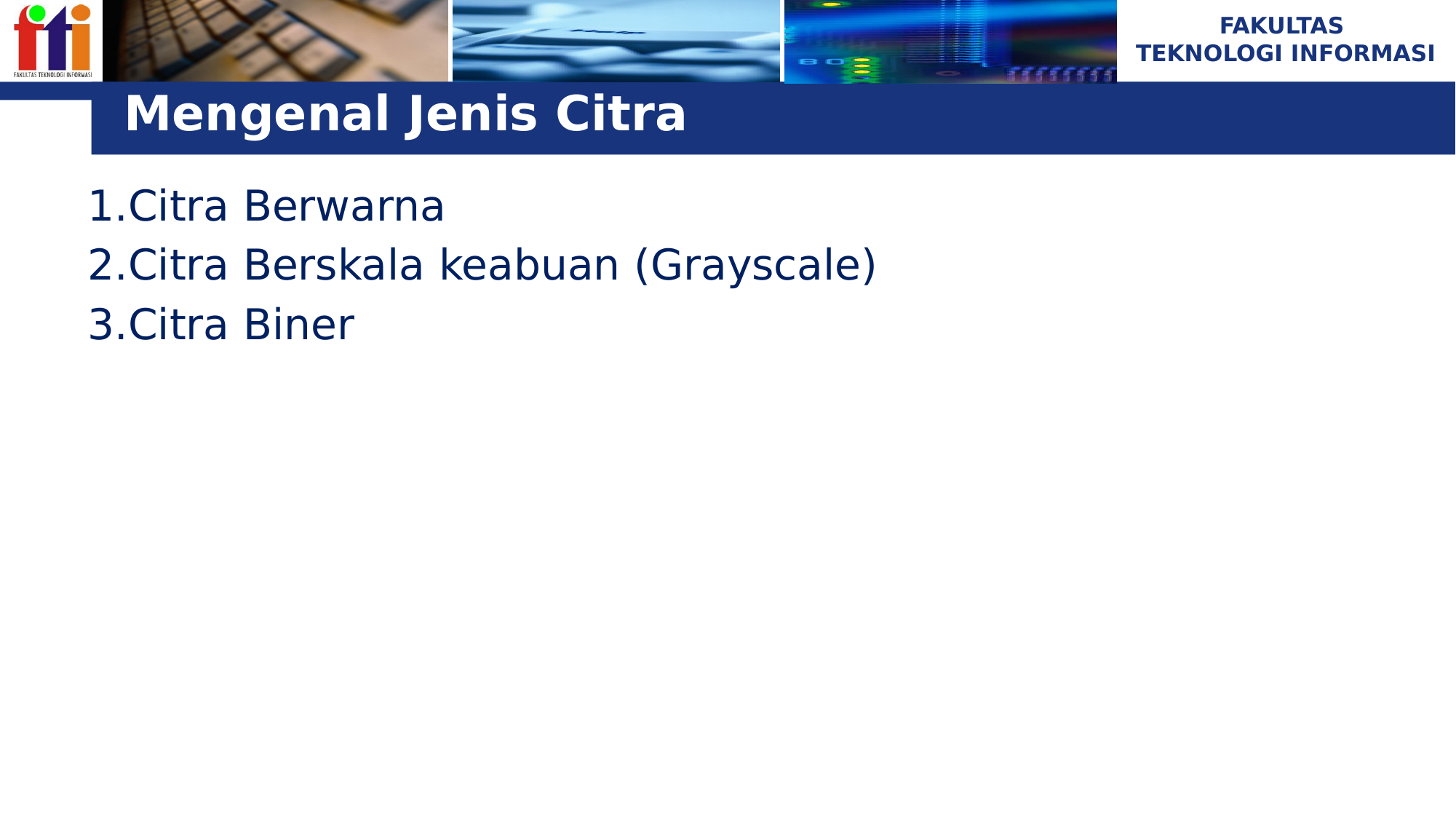

# Mengenal Jenis Citra
Citra Berwarna
Citra Berskala keabuan (Grayscale)
Citra Biner